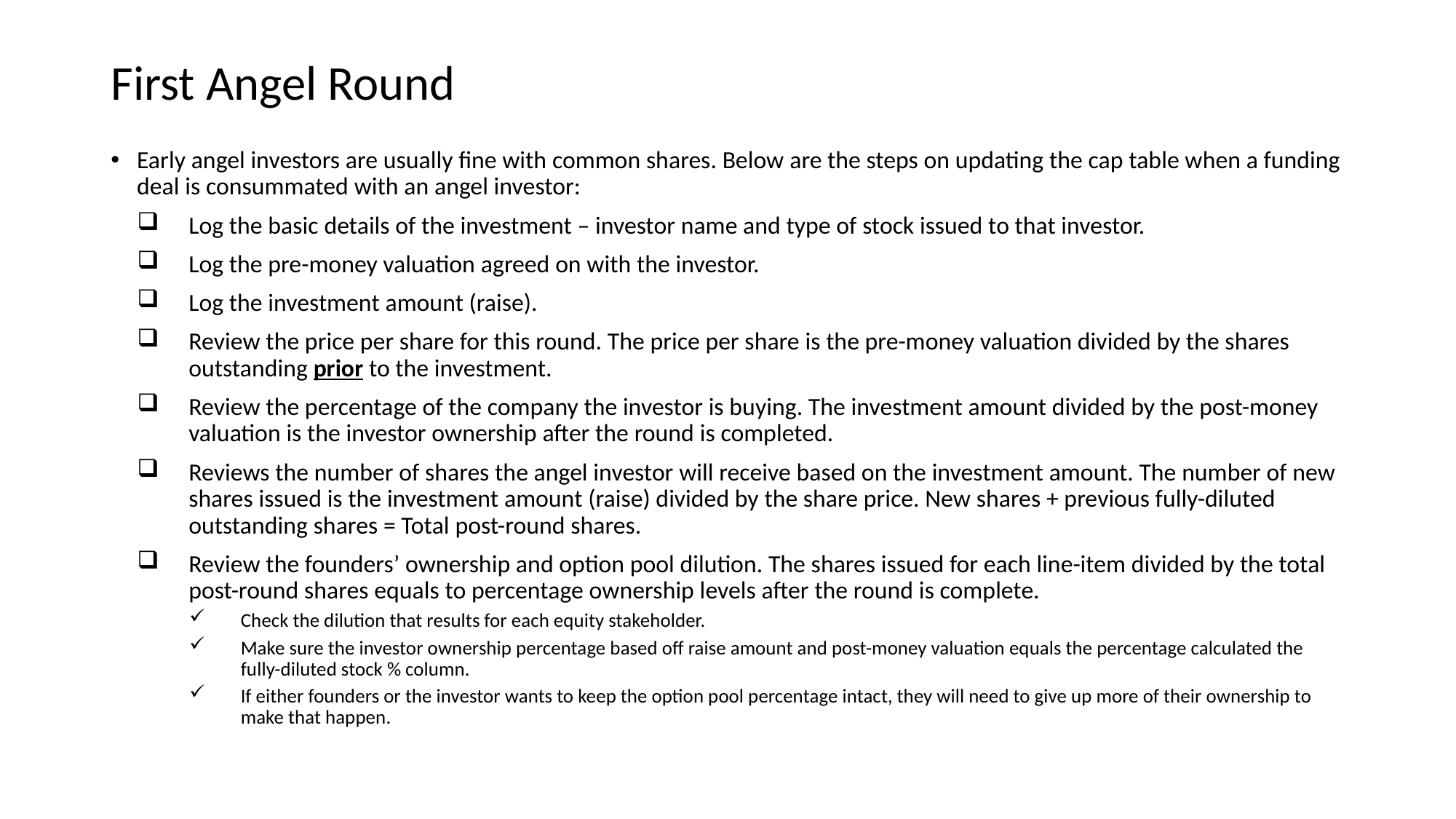

# First Angel Round
Early angel investors are usually fine with common shares. Below are the steps on updating the cap table when a funding deal is consummated with an angel investor:
Log the basic details of the investment – investor name and type of stock issued to that investor.
Log the pre-money valuation agreed on with the investor.
Log the investment amount (raise).
Review the price per share for this round. The price per share is the pre-money valuation divided by the shares outstanding prior to the investment.
Review the percentage of the company the investor is buying. The investment amount divided by the post-money valuation is the investor ownership after the round is completed.
Reviews the number of shares the angel investor will receive based on the investment amount. The number of new shares issued is the investment amount (raise) divided by the share price. New shares + previous fully-diluted outstanding shares = Total post-round shares.
Review the founders’ ownership and option pool dilution. The shares issued for each line-item divided by the total post-round shares equals to percentage ownership levels after the round is complete.
Check the dilution that results for each equity stakeholder.
Make sure the investor ownership percentage based off raise amount and post-money valuation equals the percentage calculated the fully-diluted stock % column.
If either founders or the investor wants to keep the option pool percentage intact, they will need to give up more of their ownership to make that happen.